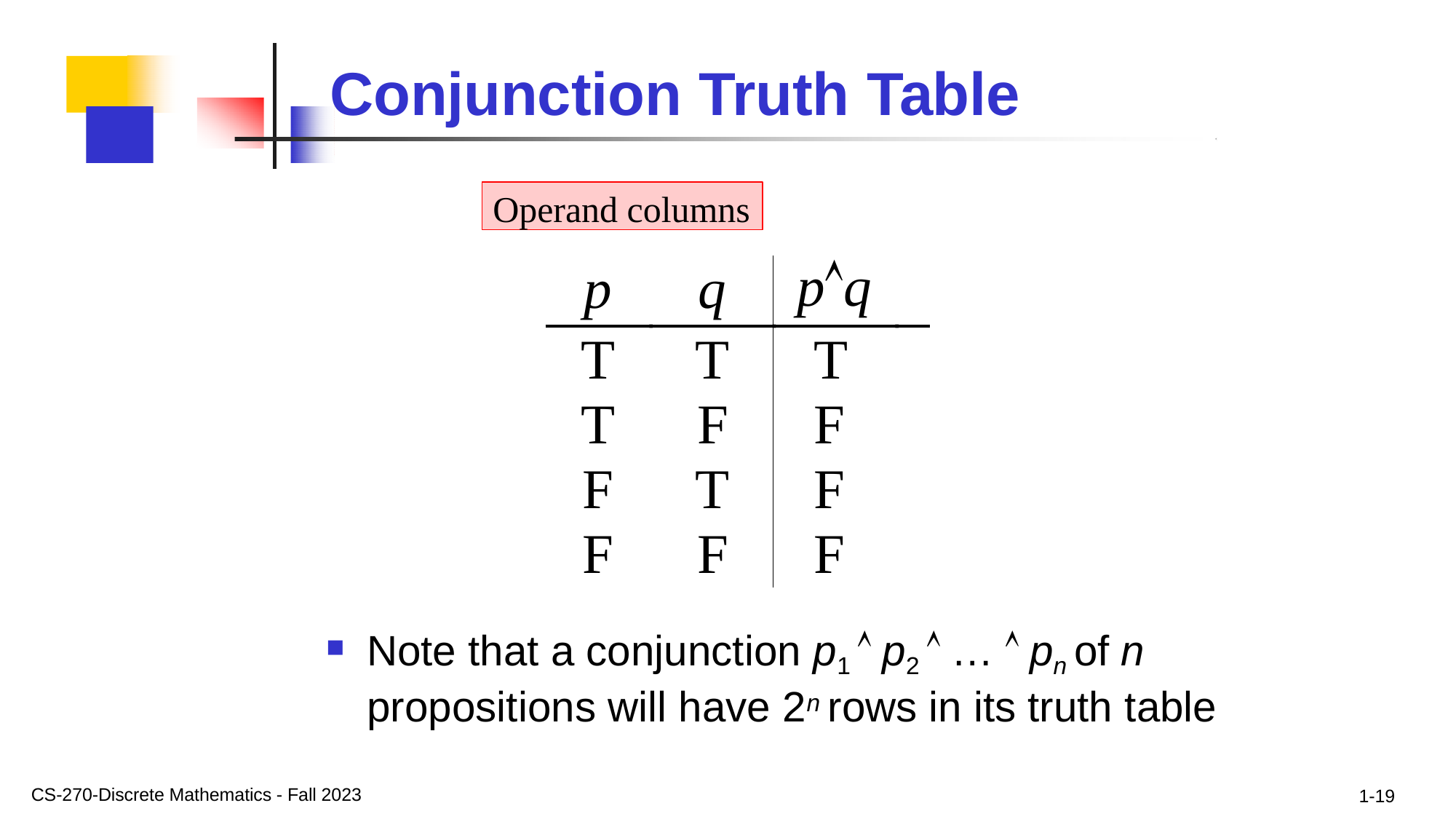

# Conjunction Truth Table

Operand columns
| p | q | p∧q |
| --- | --- | --- |
| T | T | T |
| T | F | F |
| F | T | F |
| F | F | F |

Note that a conjunction p1 ∧ p2 ∧ … ∧ pn of n
propositions will have 2n rows in its truth table
CS-270-Discrete Mathematics - Fall 2023
1-19